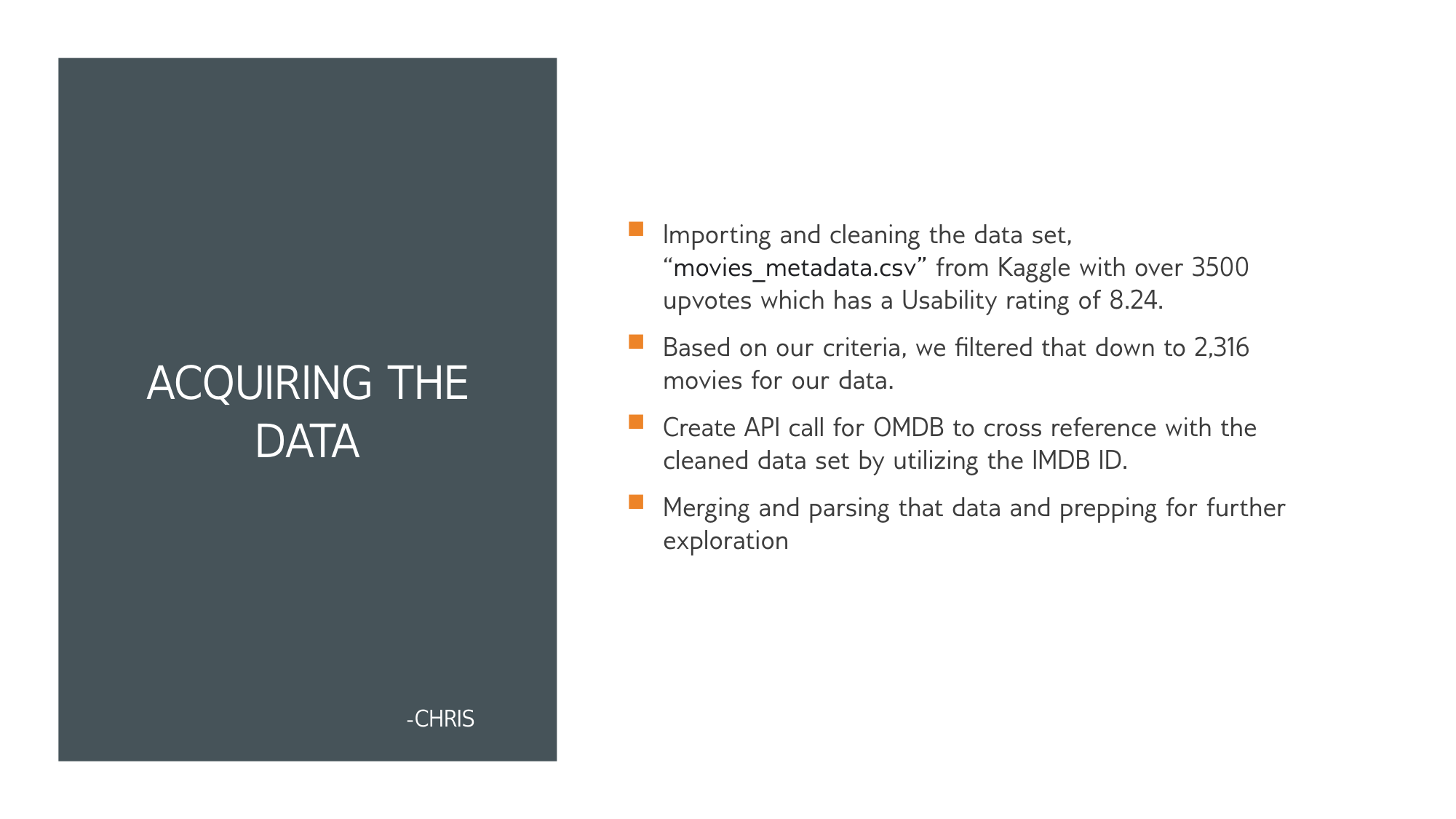

Importing and cleaning the data set, “movies_metadata.csv” from Kaggle with over 3500 upvotes which has a Usability rating of 8.24.
Based on our criteria, we filtered that down to 2,316 movies for our data.
Create API call for OMDB to cross reference with the cleaned data set by utilizing the IMDB ID.
Merging and parsing that data and prepping for further exploration

# Acquiring the data
-Chris